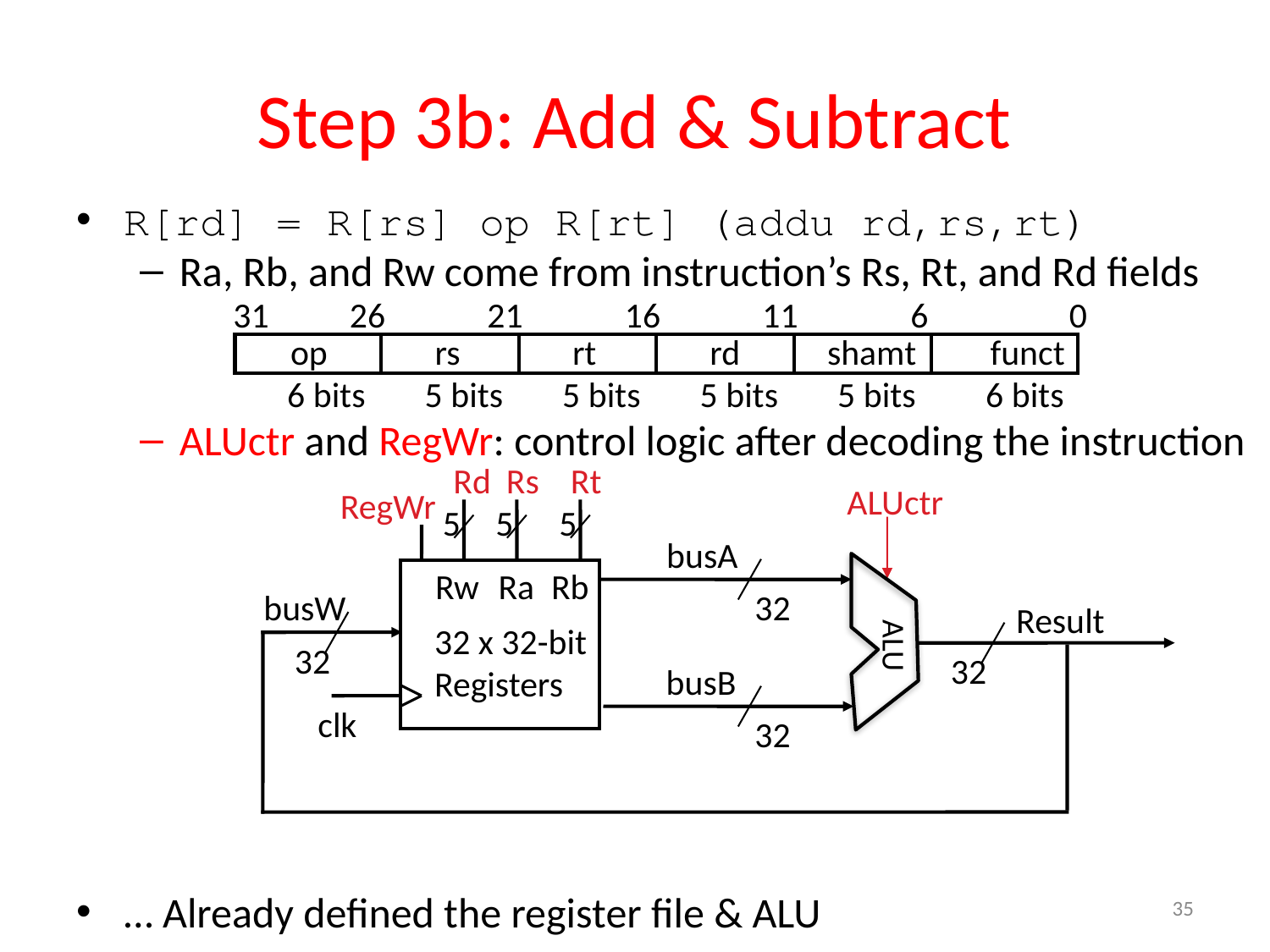

# Step 3b: Add & Subtract
R[rd] = R[rs] op R[rt] (addu rd,rs,rt)
Ra, Rb, and Rw come from instruction’s Rs, Rt, and Rd fields

ALUctr and RegWr: control logic after decoding the instruction

… Already defined the register file & ALU
31
26
21
16
11
6
0
op
rs
rt
rd
shamt
funct

6 bits
5 bits
5 bits
5 bits
5 bits
6 bits
Rd
Rs
Rt
ALUctr
RegWr
5
5
5

busA

Rw
Ra
Rb

busW

32
Result

32 x 32-bit
Registers
ALU

32

32

busB

clk

32

35